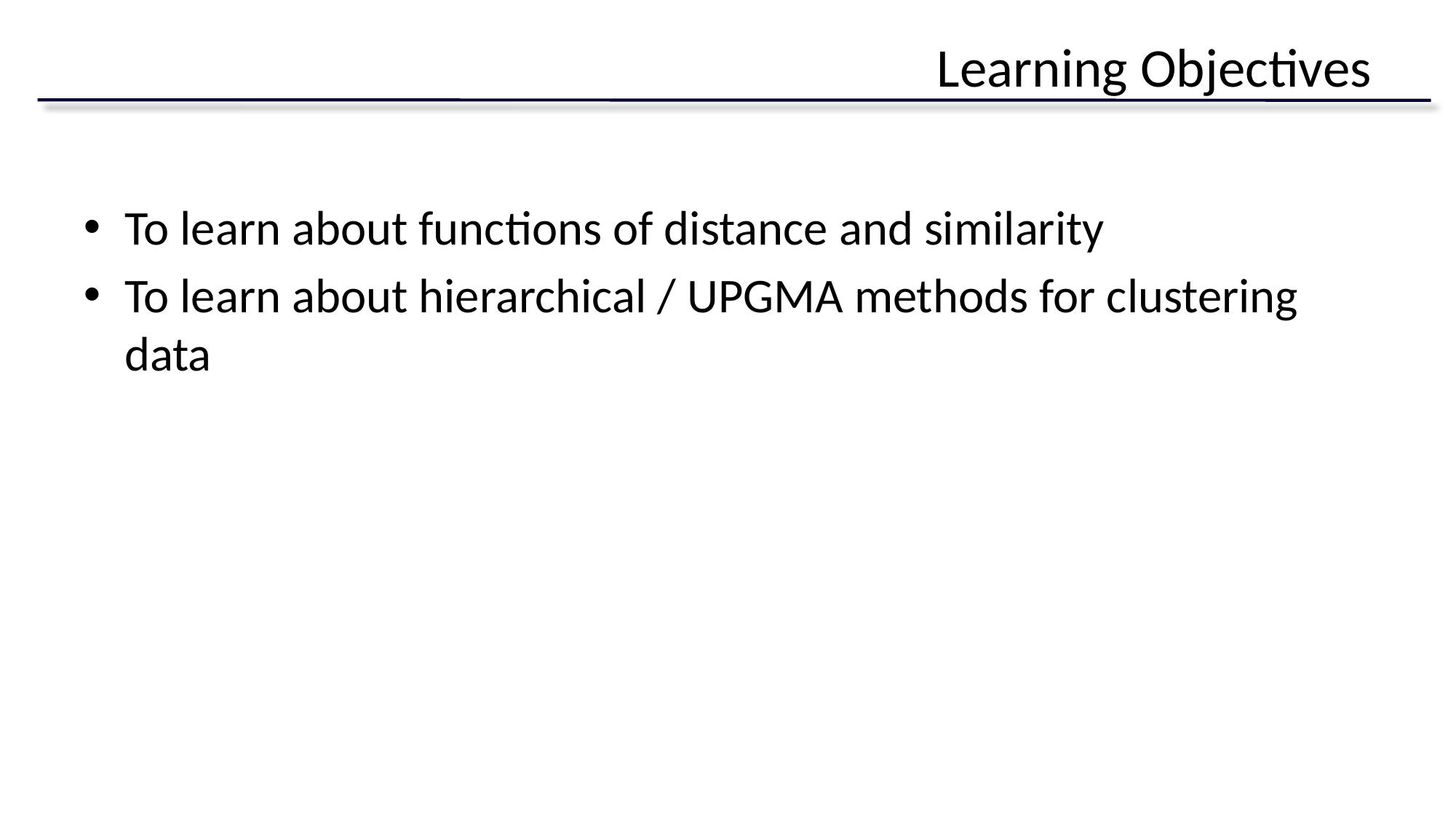

# Learning Objectives
To learn about functions of distance and similarity
To learn about hierarchical / UPGMA methods for clustering data